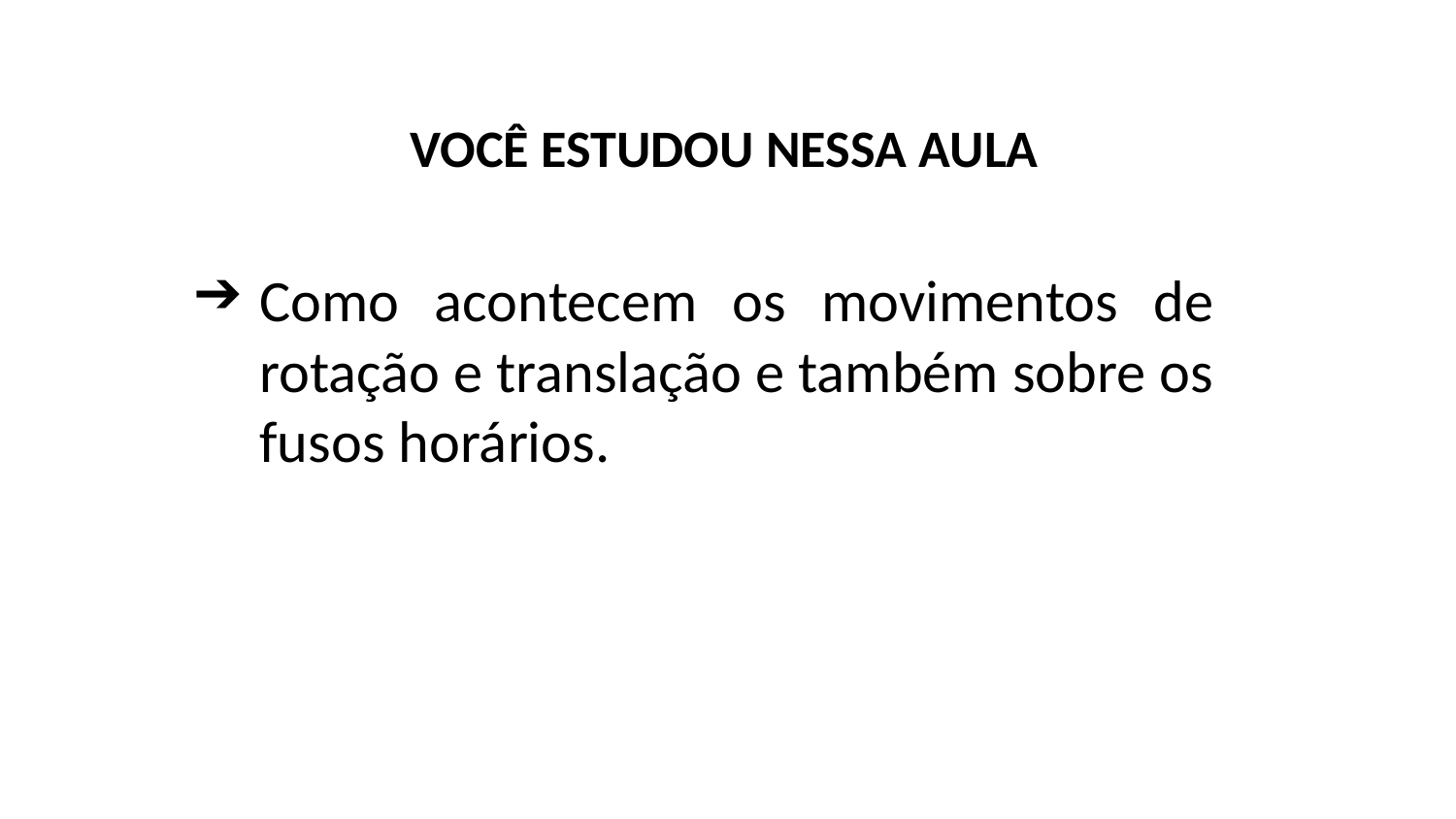

VOCÊ ESTUDOU NESSA AULA
Como acontecem os movimentos de rotação e translação e também sobre os fusos horários.